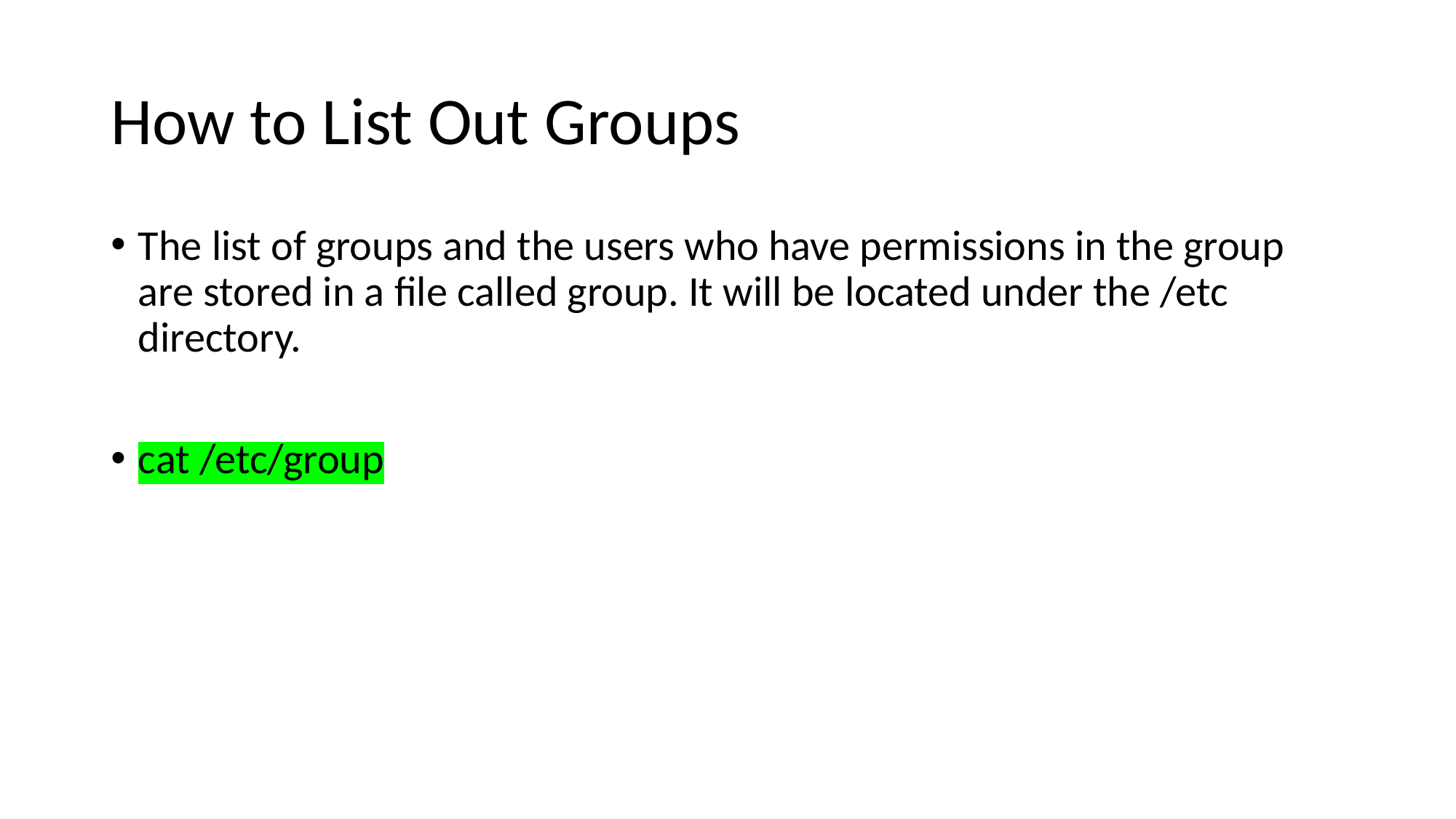

# How to List Out Groups
The list of groups and the users who have permissions in the group are stored in a file called group. It will be located under the /etc directory.

cat /etc/group